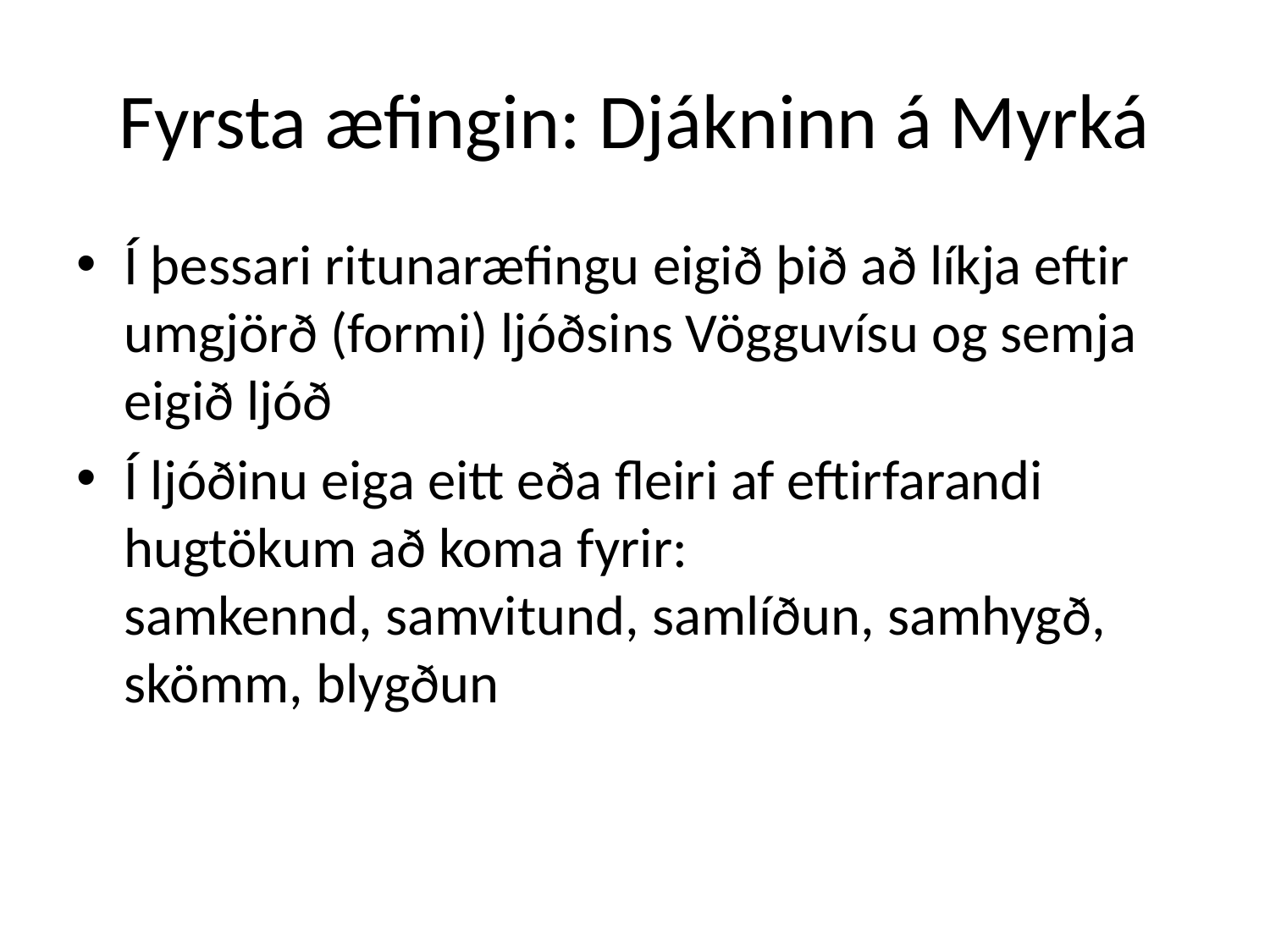

# Fyrsta æfingin: Djákninn á Myrká
Í þessari ritunaræfingu eigið þið að líkja eftir umgjörð (formi) ljóðsins Vögguvísu og semja eigið ljóð
Í ljóðinu eiga eitt eða fleiri af eftirfarandi hugtökum að koma fyrir:
samkennd, samvitund, samlíðun, samhygð, skömm, blygðun